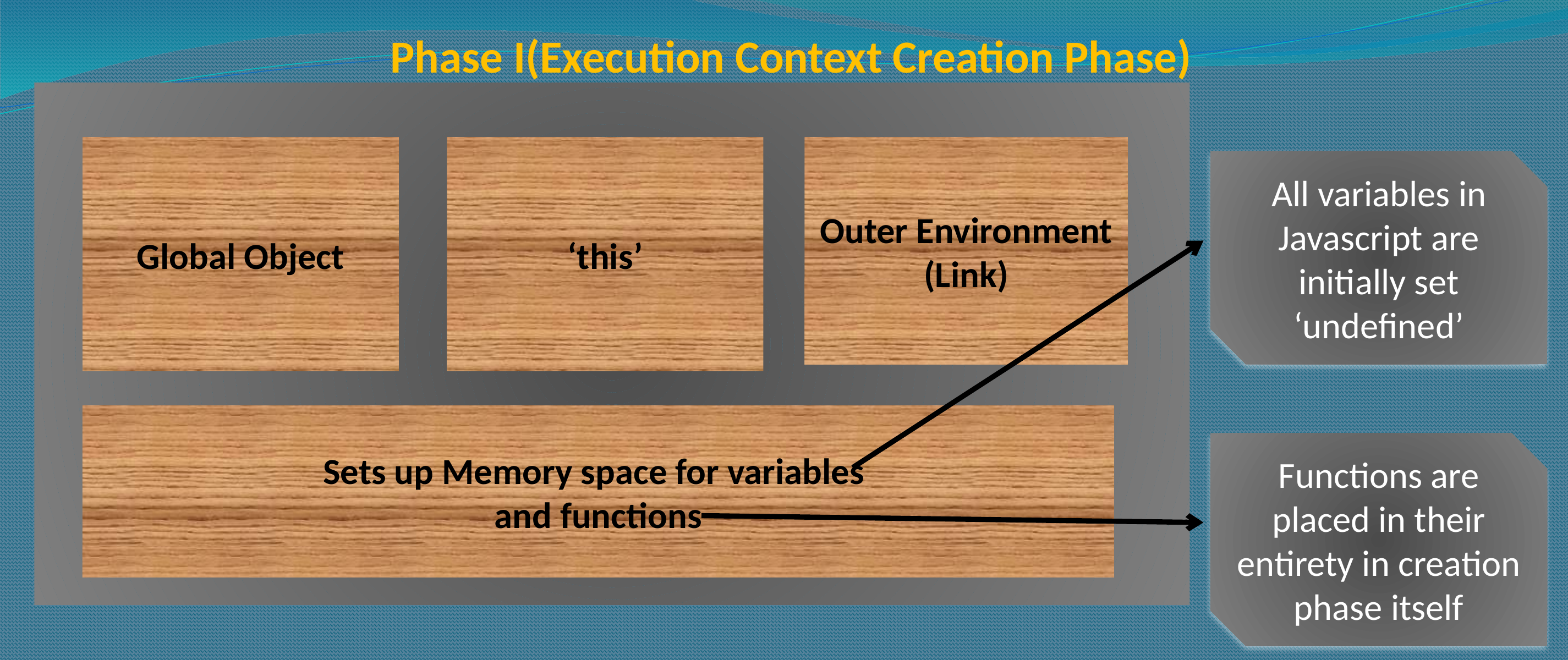

Phase I(Execution Context Creation Phase)

Global Object
‘this’
Outer Environment
(Link)
All variables in Javascript are initially set ‘undefined’
Sets up Memory space for variables
and functions
Functions are placed in their entirety in creation phase itself